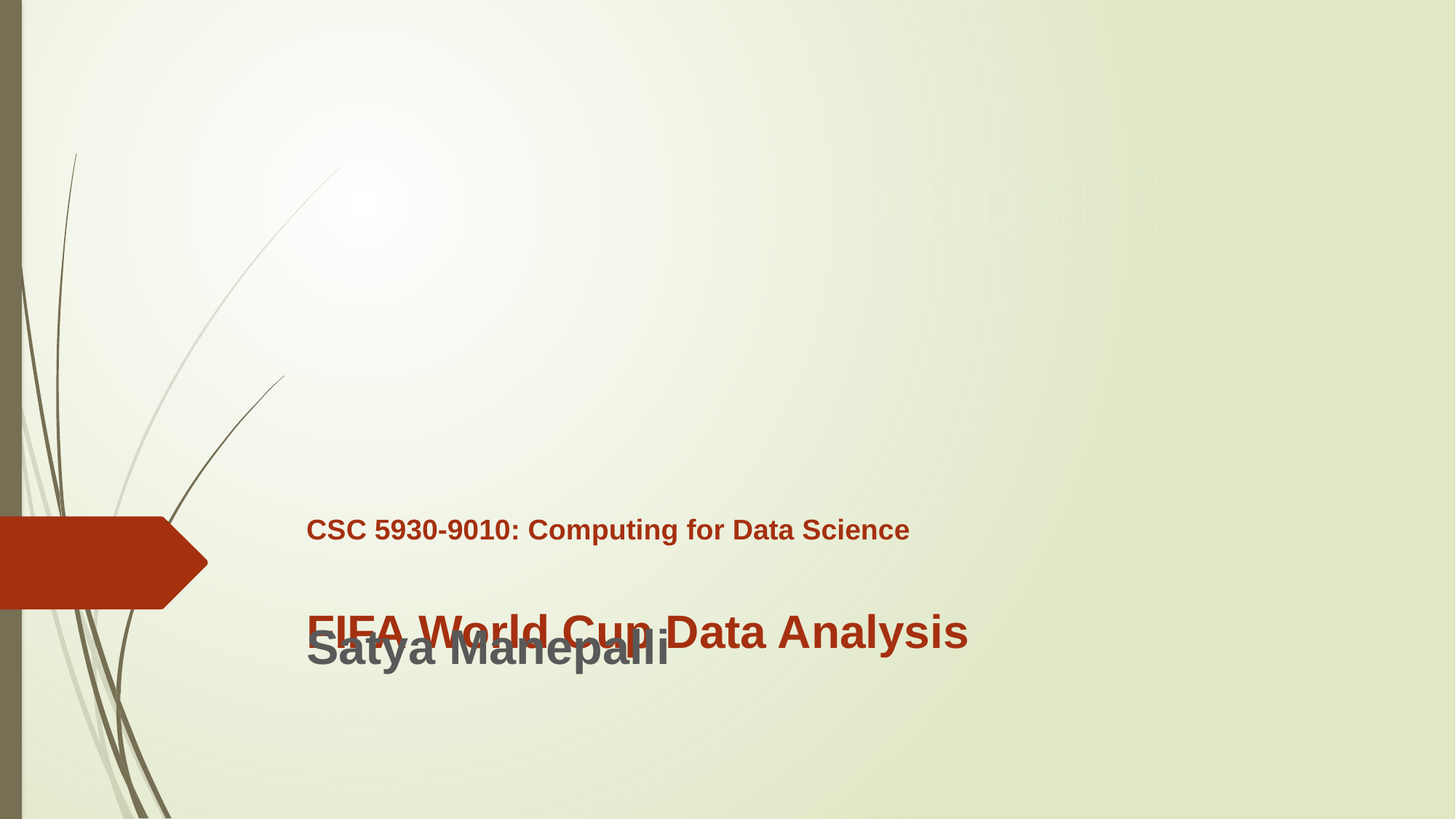

# CSC 5930-9010: Computing for Data Science FIFA World Cup Data Analysis
Satya Manepalli